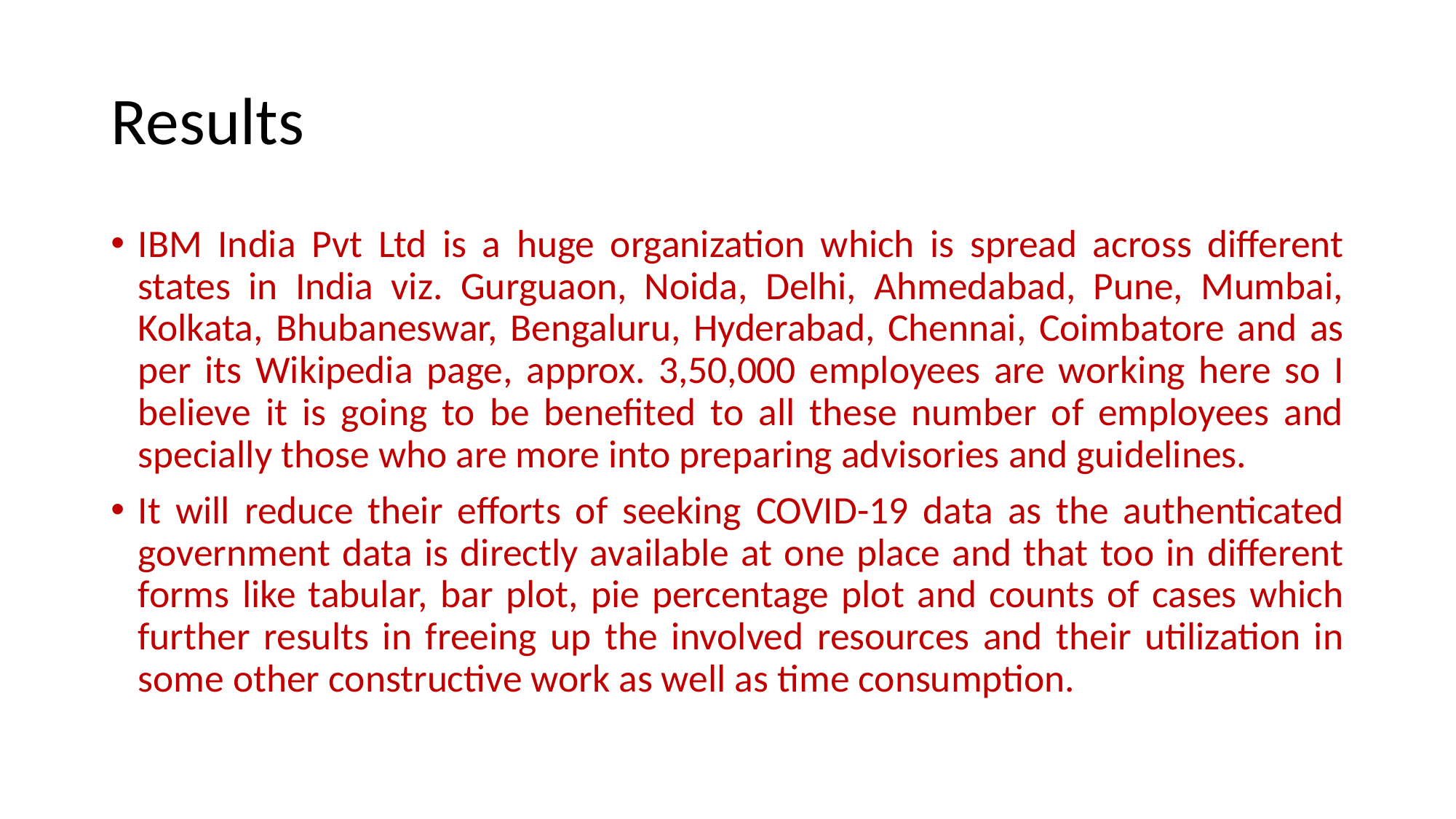

# Results
IBM India Pvt Ltd is a huge organization which is spread across different states in India viz. Gurguaon, Noida, Delhi, Ahmedabad, Pune, Mumbai, Kolkata, Bhubaneswar, Bengaluru, Hyderabad, Chennai, Coimbatore and as per its Wikipedia page, approx. 3,50,000 employees are working here so I believe it is going to be benefited to all these number of employees and specially those who are more into preparing advisories and guidelines.
It will reduce their efforts of seeking COVID-19 data as the authenticated government data is directly available at one place and that too in different forms like tabular, bar plot, pie percentage plot and counts of cases which further results in freeing up the involved resources and their utilization in some other constructive work as well as time consumption.